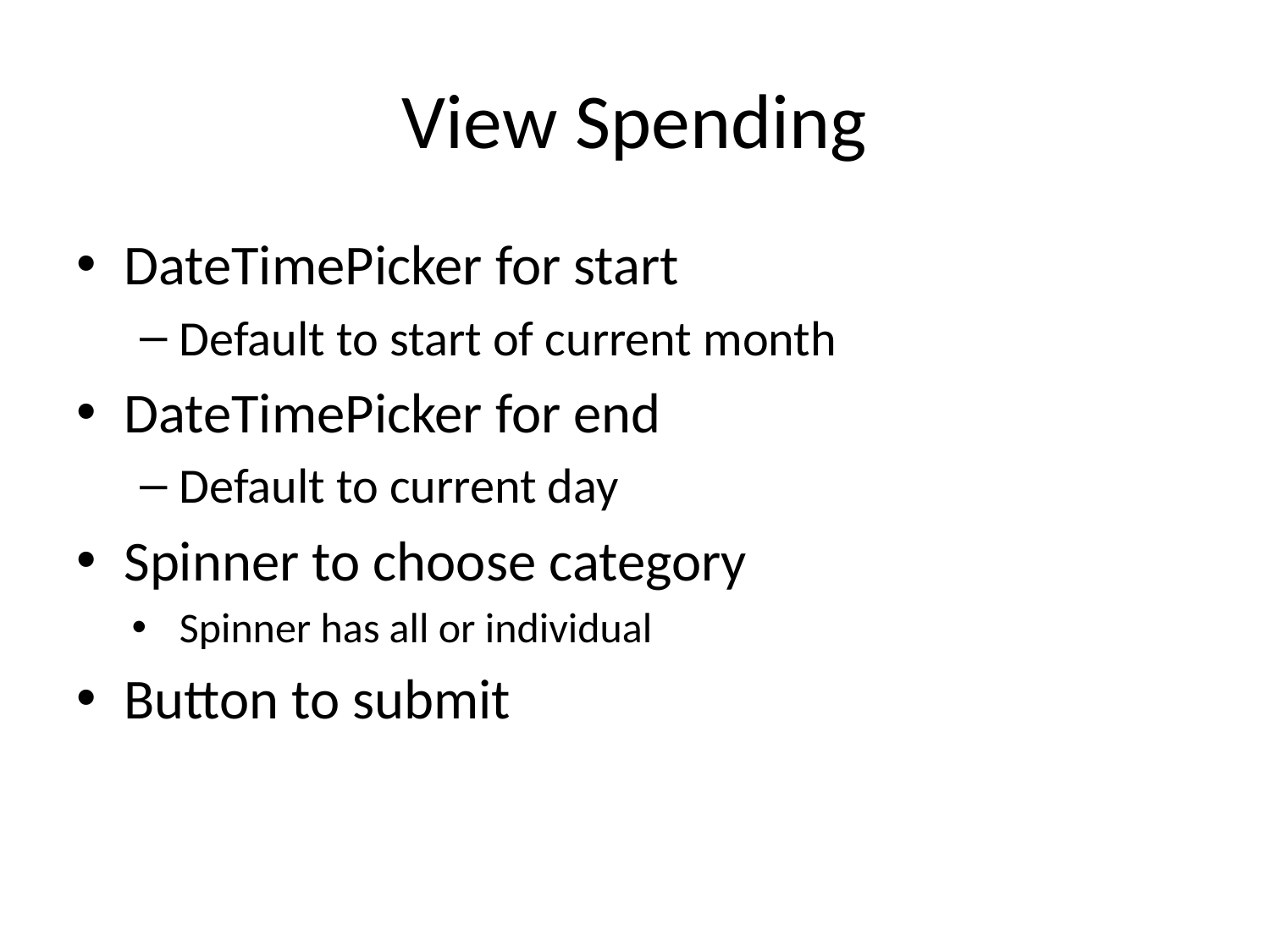

# View Spending
DateTimePicker for start
Default to start of current month
DateTimePicker for end
Default to current day
Spinner to choose category
Spinner has all or individual
Button to submit